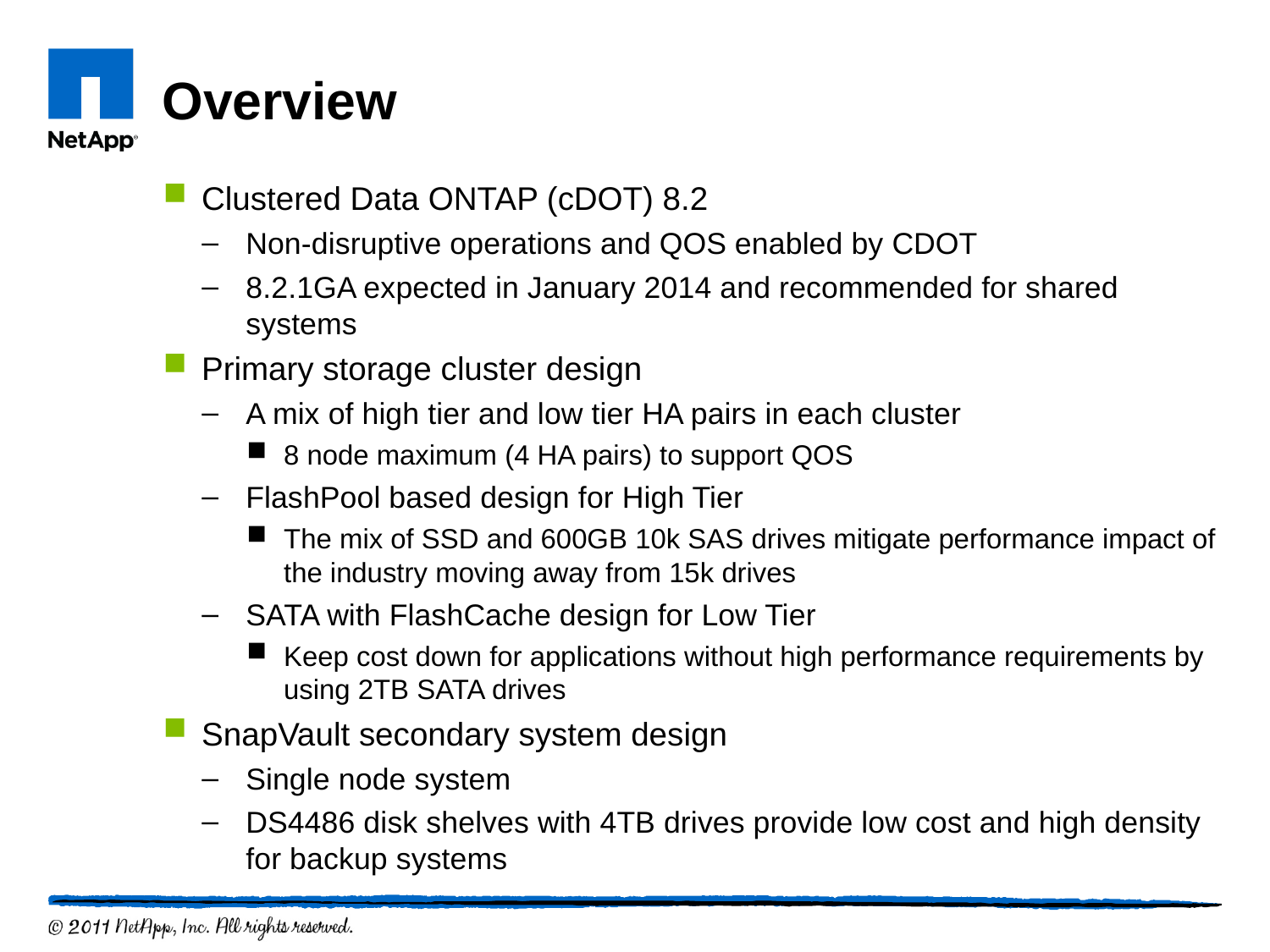

# Overview
Clustered Data ONTAP (cDOT) 8.2
Non-disruptive operations and QOS enabled by CDOT
8.2.1GA expected in January 2014 and recommended for shared systems
Primary storage cluster design
A mix of high tier and low tier HA pairs in each cluster
8 node maximum (4 HA pairs) to support QOS
FlashPool based design for High Tier
The mix of SSD and 600GB 10k SAS drives mitigate performance impact of the industry moving away from 15k drives
SATA with FlashCache design for Low Tier
Keep cost down for applications without high performance requirements by using 2TB SATA drives
SnapVault secondary system design
Single node system
DS4486 disk shelves with 4TB drives provide low cost and high density for backup systems